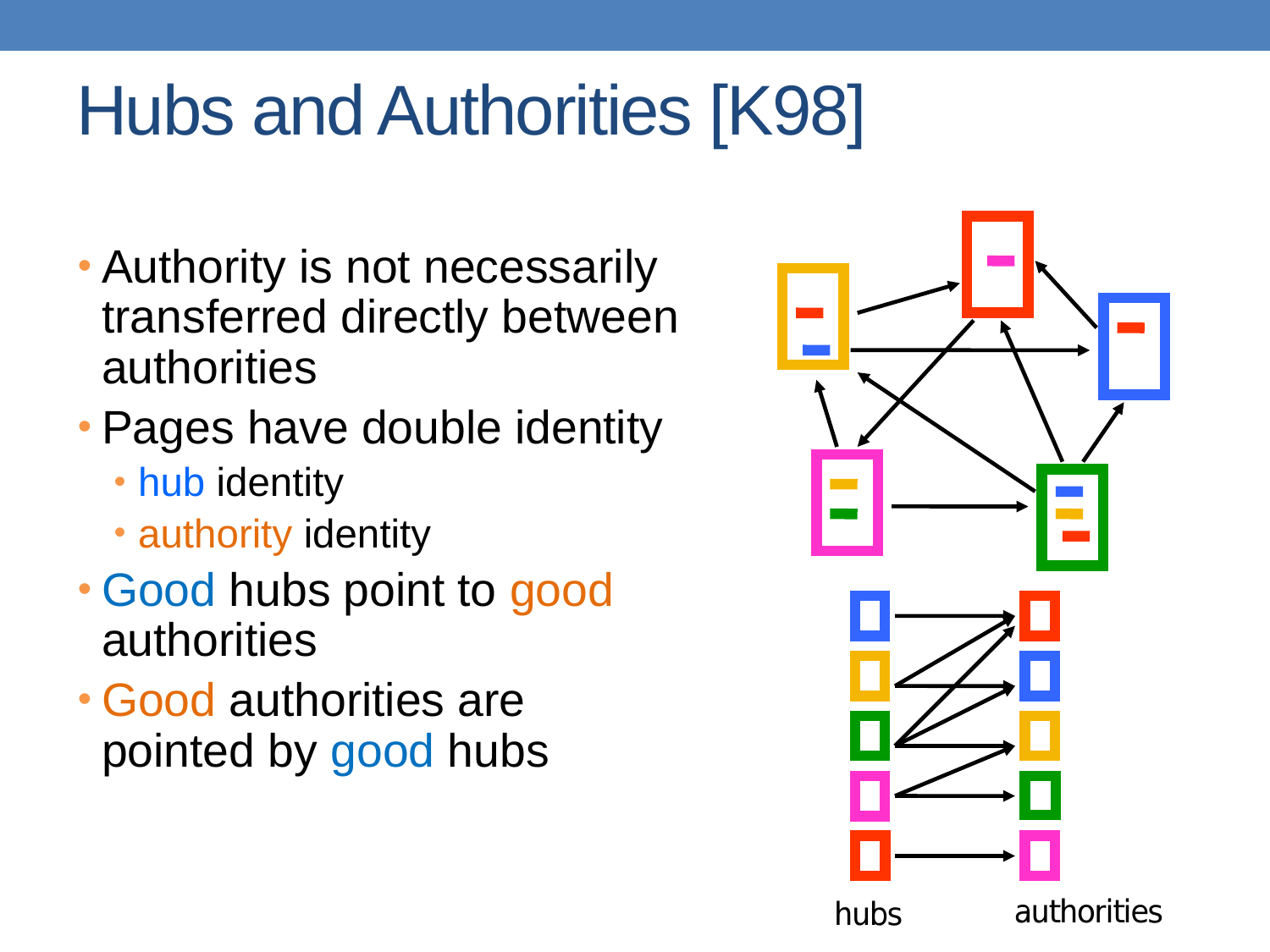

# Hubs and Authorities [K98]

Authority is not necessarily transferred directly between authorities
Pages have double identity
hub identity
authority identity
Good hubs point to good authorities
Good authorities are pointed by good hubs

authorities
hubs